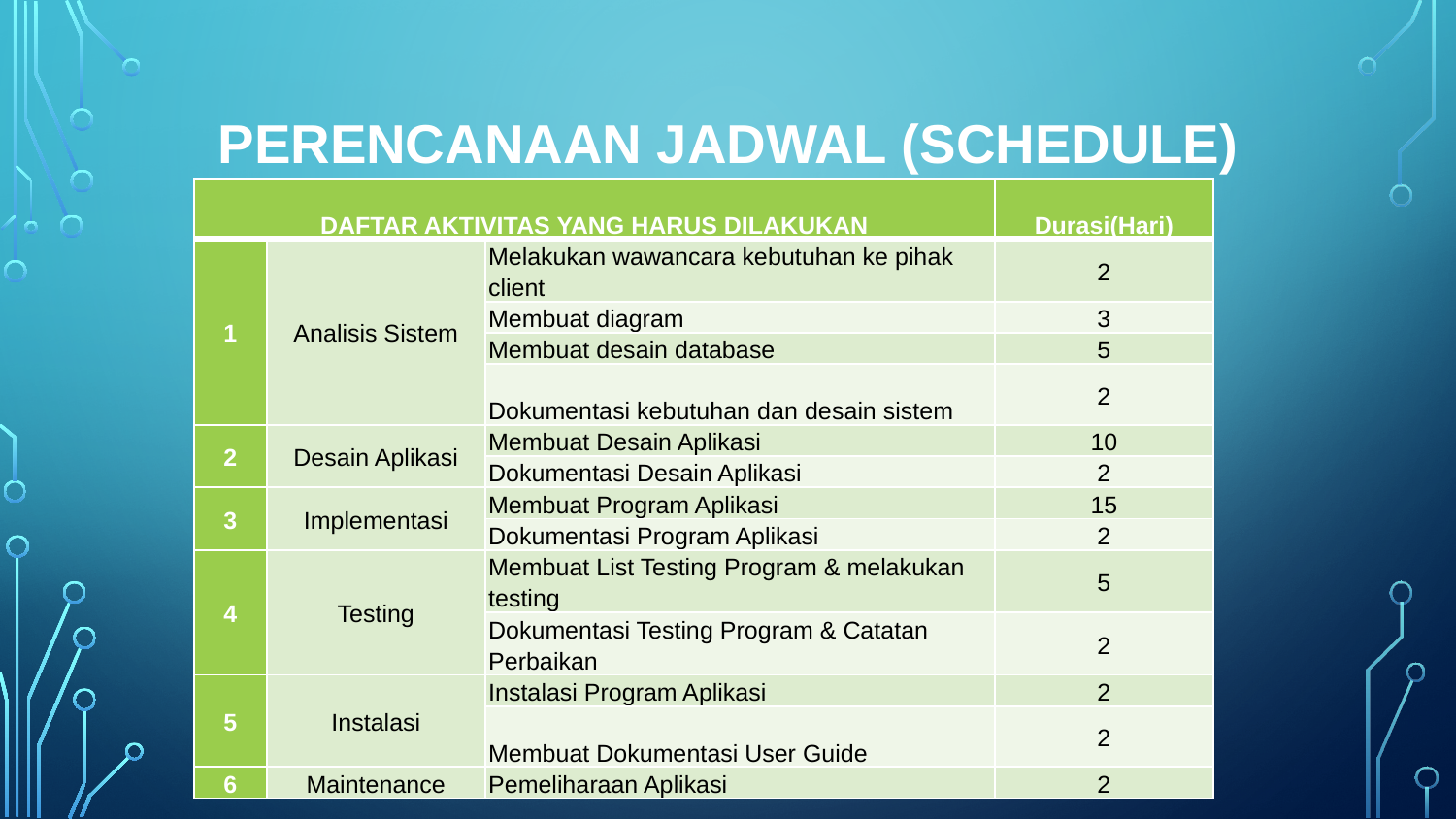

# Perencanaan Jadwal (schedule)
| DAFTAR AKTIVITAS YANG HARUS DILAKUKAN |  |  | Durasi(Hari) |
| --- | --- | --- | --- |
| 1 | Analisis Sistem | Melakukan wawancara kebutuhan ke pihak client | 2 |
|  |  | Membuat diagram | 3 |
|  |  | Membuat desain database | 5 |
|  |  | Dokumentasi kebutuhan dan desain sistem | 2 |
| 2 | Desain Aplikasi | Membuat Desain Aplikasi | 10 |
|  |  | Dokumentasi Desain Aplikasi | 2 |
| 3 | Implementasi | Membuat Program Aplikasi | 15 |
|  |  | Dokumentasi Program Aplikasi | 2 |
| 4 | Testing | Membuat List Testing Program & melakukan testing | 5 |
|  |  | Dokumentasi Testing Program & Catatan Perbaikan | 2 |
| 5 | Instalasi | Instalasi Program Aplikasi | 2 |
|  |  | Membuat Dokumentasi User Guide | 2 |
| 6 | Maintenance | Pemeliharaan Aplikasi | 2 |